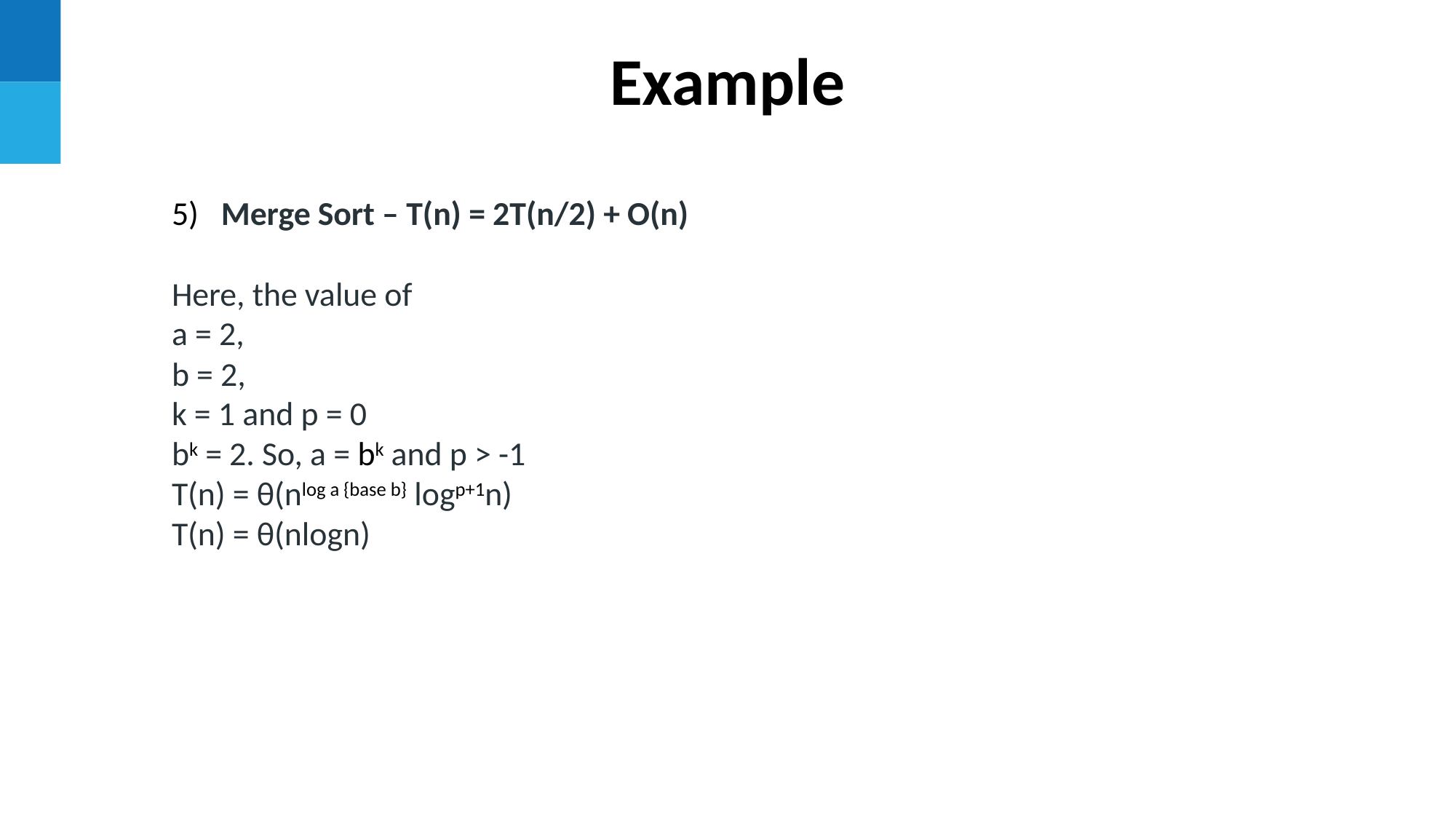

Example
5)   Merge Sort – T(n) = 2T(n/2) + O(n)

Here, the value of
a = 2,
b = 2,
k = 1 and p = 0
bk = 2. So, a = bk and p > -1
T(n) = θ(nlog a {base b} logp+1n)
T(n) = θ(nlogn)